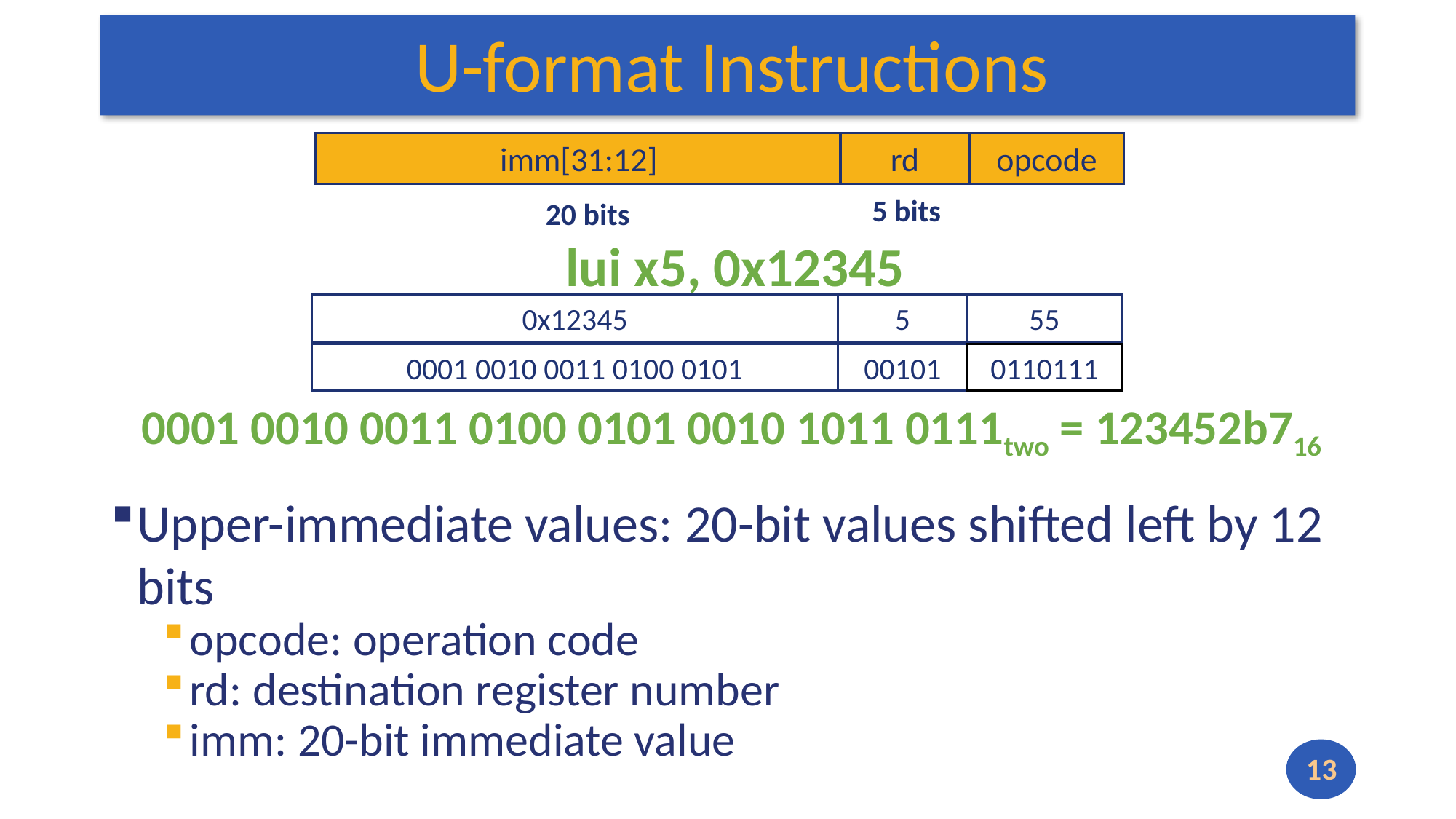

# U-format Instructions
imm[31:12]
rd
opcode
5 bits
20 bits
	lui x5, 0x12345
0x12345
5
55
0001 0010 0011 0100 0101
00101
0110111
0001 0010 0011 0100 0101 0010 1011 0111two = 123452b716
Upper-immediate values: 20-bit values shifted left by 12 bits
opcode: operation code
rd: destination register number
imm: 20-bit immediate value
13